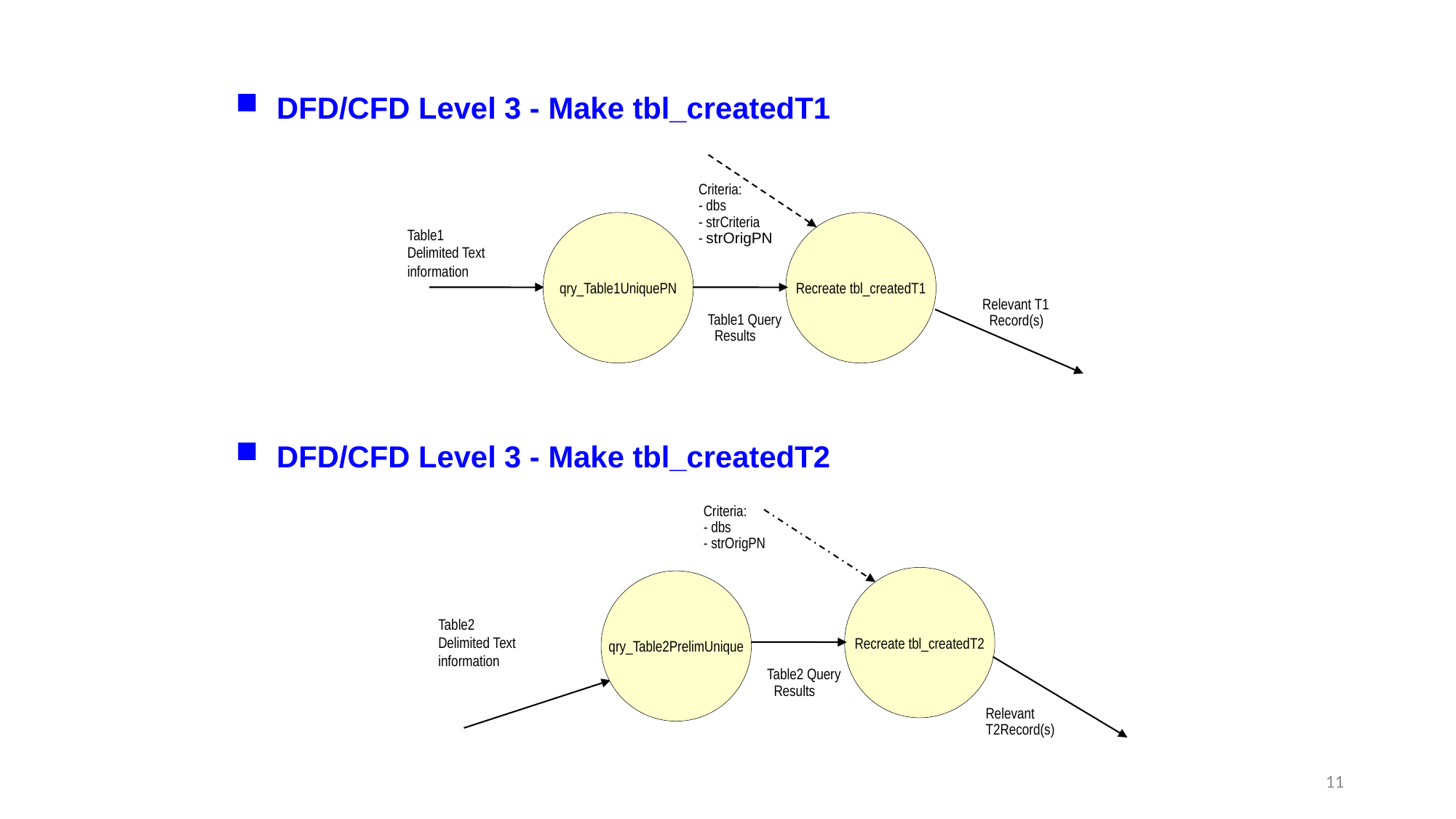

DFD/CFD Level 3 - Make tbl_createdT1

Criteria:
- dbs
- strCriteria
- strOrigPN
qry_Table1UniquePN
Recreate tbl_createdT1
Table1 Delimited Text
information

Relevant T1 Record(s)
Table1 Query Results

DFD/CFD Level 3 - Make tbl_createdT2
Criteria:
- dbs
- strOrigPN

Recreate tbl_createdT2
qry_Table2PrelimUnique
Table2 Delimited Text
information

Table2 Query Results

Relevant
T2Record(s)
11